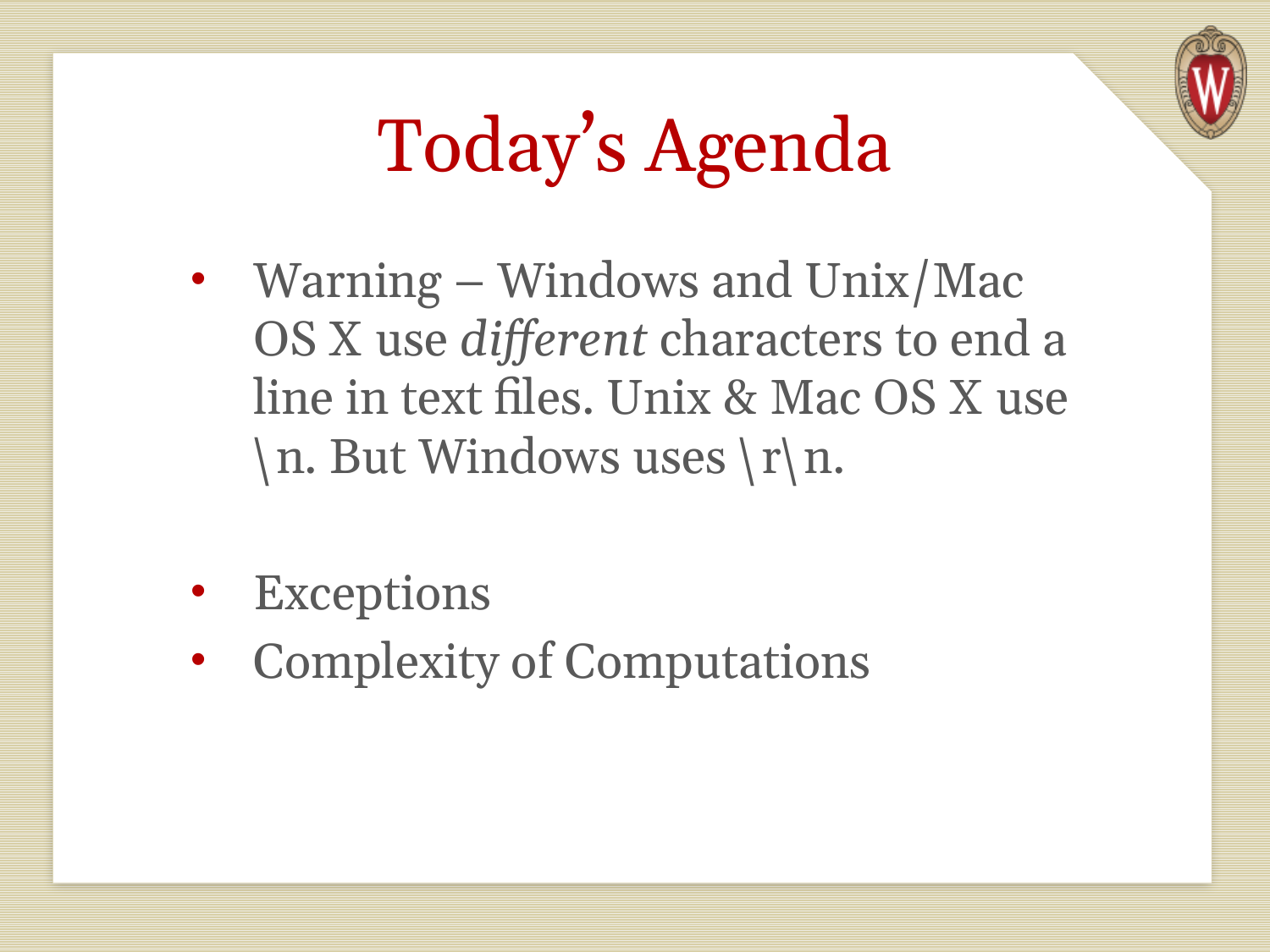

# Today’s Agenda
Warning – Windows and Unix/Mac OS X use different characters to end a line in text files. Unix & Mac OS X use \n. But Windows uses \r\n.

Exceptions
Complexity of Computations